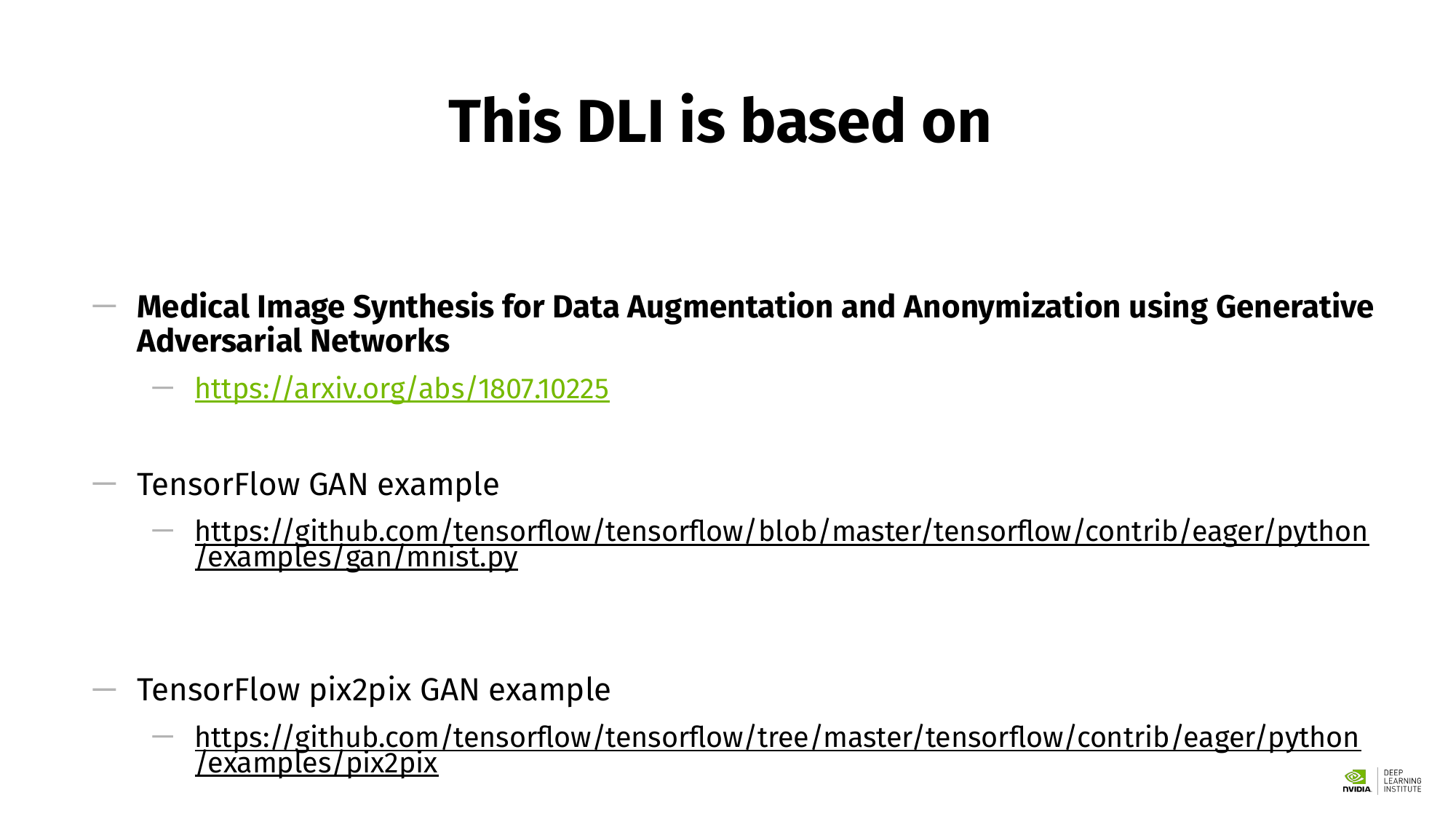

# This DLI is based on

Medical Image Synthesis for Data Augmentation and Anonymization using Generative Adversarial Networks
https://arxiv.org/abs/1807.10225

TensorFlow GAN example
https://github.com/tensorflow/tensorflow/blob/master/tensorflow/contrib/eager/python/examples/gan/mnist.py

TensorFlow pix2pix GAN example
https://github.com/tensorflow/tensorflow/tree/master/tensorflow/contrib/eager/python/examples/pix2pix